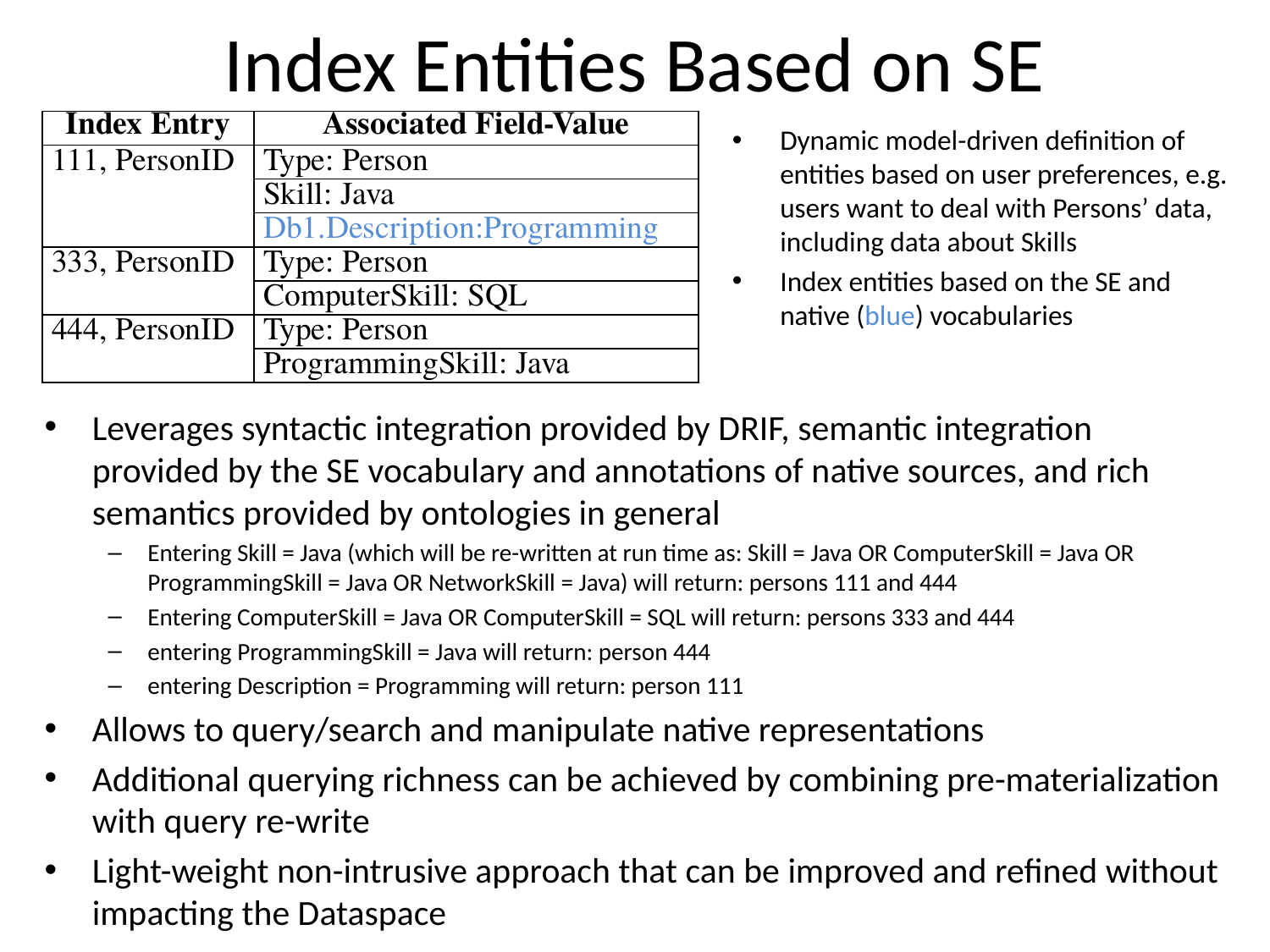

# Index Entities Based on SE
| Index Entry | Associated Field-Value |
| --- | --- |
| 111, PersonID | Type: Person |
|  | Skill: Java |
|  | Db1.Description:Programming |
| 333, PersonID | Type: Person |
|  | ComputerSkill: SQL |
| 444, PersonID | Type: Person |
|  | ProgrammingSkill: Java |
Dynamic model-driven definition of entities based on user preferences, e.g. users want to deal with Persons’ data, including data about Skills
Index entities based on the SE and native (blue) vocabularies

Leverages syntactic integration provided by DRIF, semantic integration provided by the SE vocabulary and annotations of native sources, and rich semantics provided by ontologies in general
Entering Skill = Java (which will be re-written at run time as: Skill = Java OR ComputerSkill = Java OR ProgrammingSkill = Java OR NetworkSkill = Java) will return: persons 111 and 444
Entering ComputerSkill = Java OR ComputerSkill = SQL will return: persons 333 and 444
entering ProgrammingSkill = Java will return: person 444
entering Description = Programming will return: person 111
Allows to query/search and manipulate native representations
Additional querying richness can be achieved by combining pre-materialization with query re-write
Light-weight non-intrusive approach that can be improved and refined without impacting the Dataspace